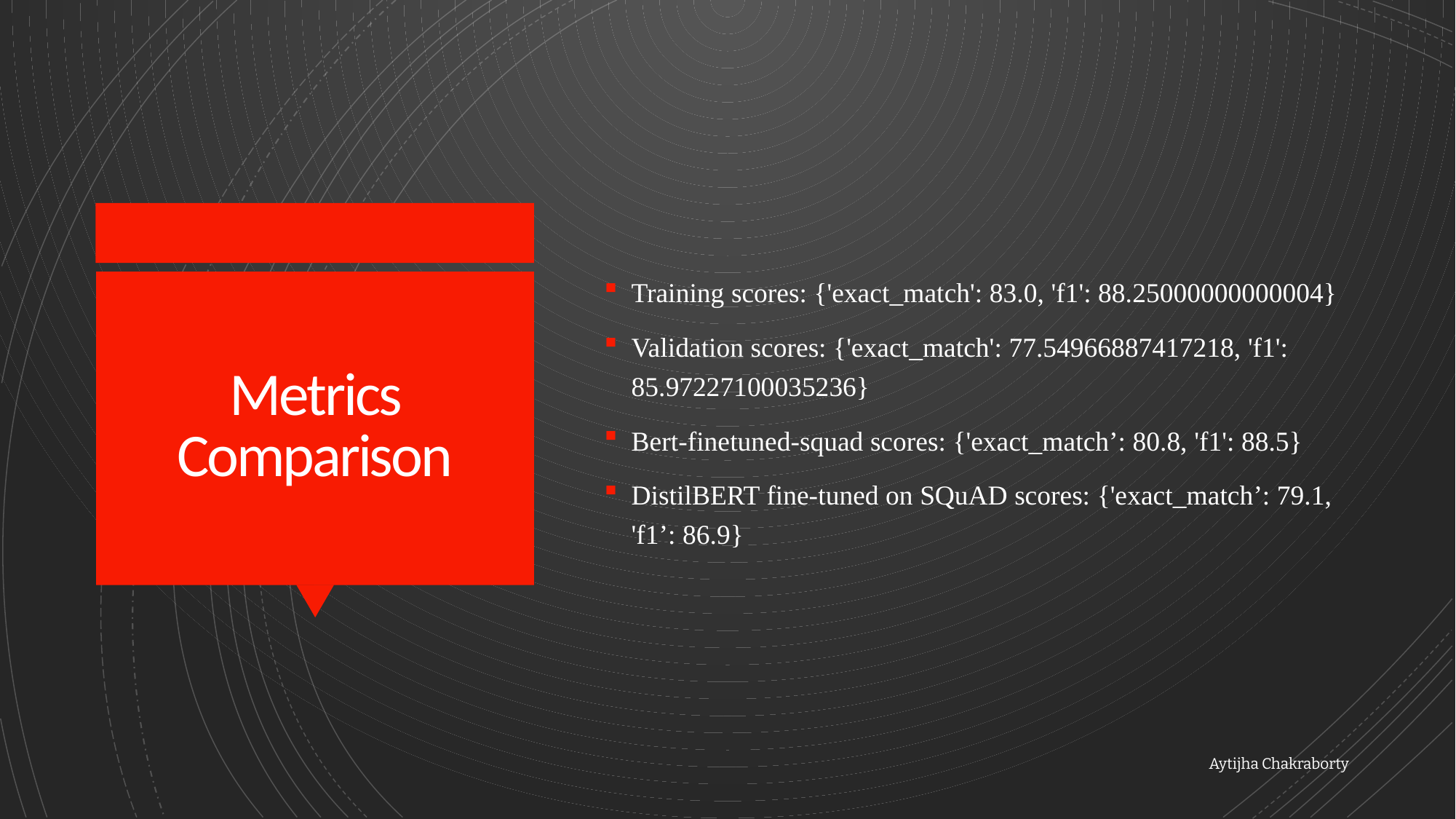

Training scores: {'exact_match': 83.0, 'f1': 88.25000000000004}
Validation scores: {'exact_match': 77.54966887417218, 'f1': 85.97227100035236}
Bert-finetuned-squad scores: {'exact_match’: 80.8, 'f1': 88.5}
DistilBERT fine-tuned on SQuAD scores: {'exact_match’: 79.1, 'f1’: 86.9}
# Metrics Comparison
Aytijha Chakraborty